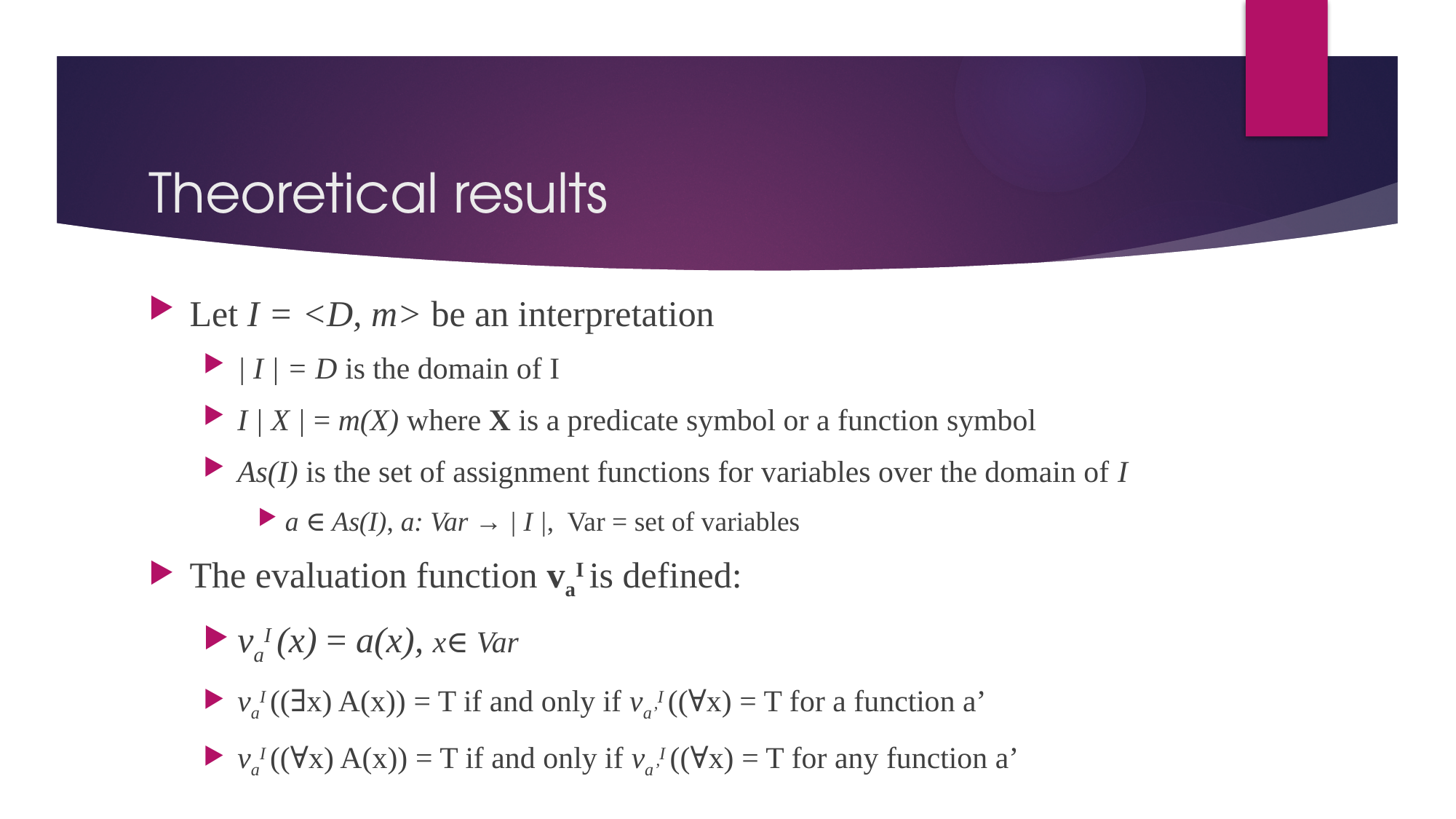

Theoretical results
Let I = <D, m> be an interpretation
| I | = D is the domain of I
I | X | = m(X) where X is a predicate symbol or a function symbol
As(I) is the set of assignment functions for variables over the domain of I
a ∈ As(I), a: Var → | I |,  Var = set of variables
The evaluation function vaI is defined:
vaI (x) = a(x), x∈ Var
vaI ((∃x) A(x)) = T if and only if va’I ((∀x) = T for a function a’
vaI ((∀x) A(x)) = T if and only if va’I ((∀x) = T for any function a’